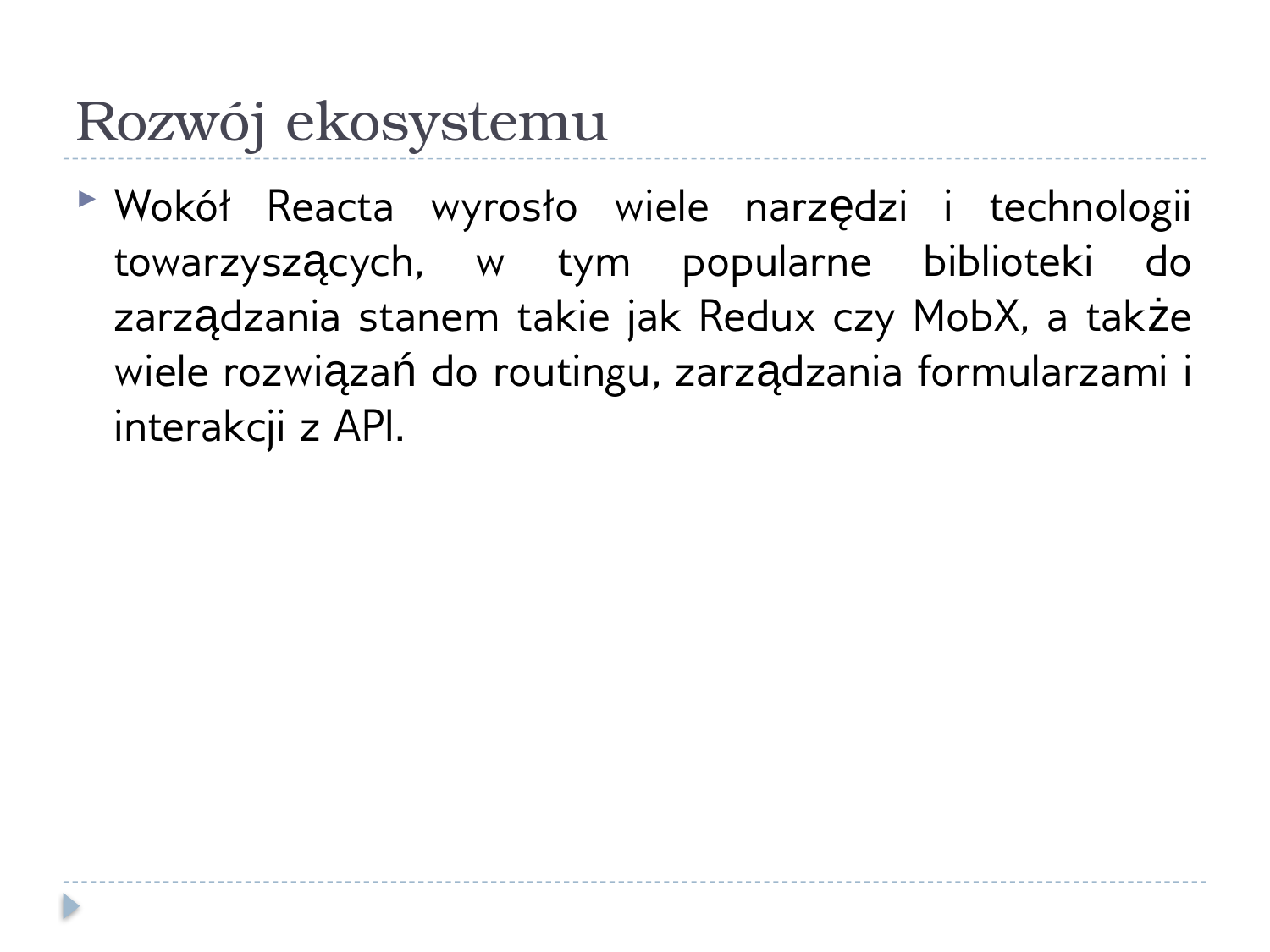

# Rozwój ekosystemu
Wokół Reacta wyrosło wiele narzędzi i technologii towarzyszących, w tym popularne biblioteki do zarządzania stanem takie jak Redux czy MobX, a także wiele rozwiązań do routingu, zarządzania formularzami i interakcji z API.